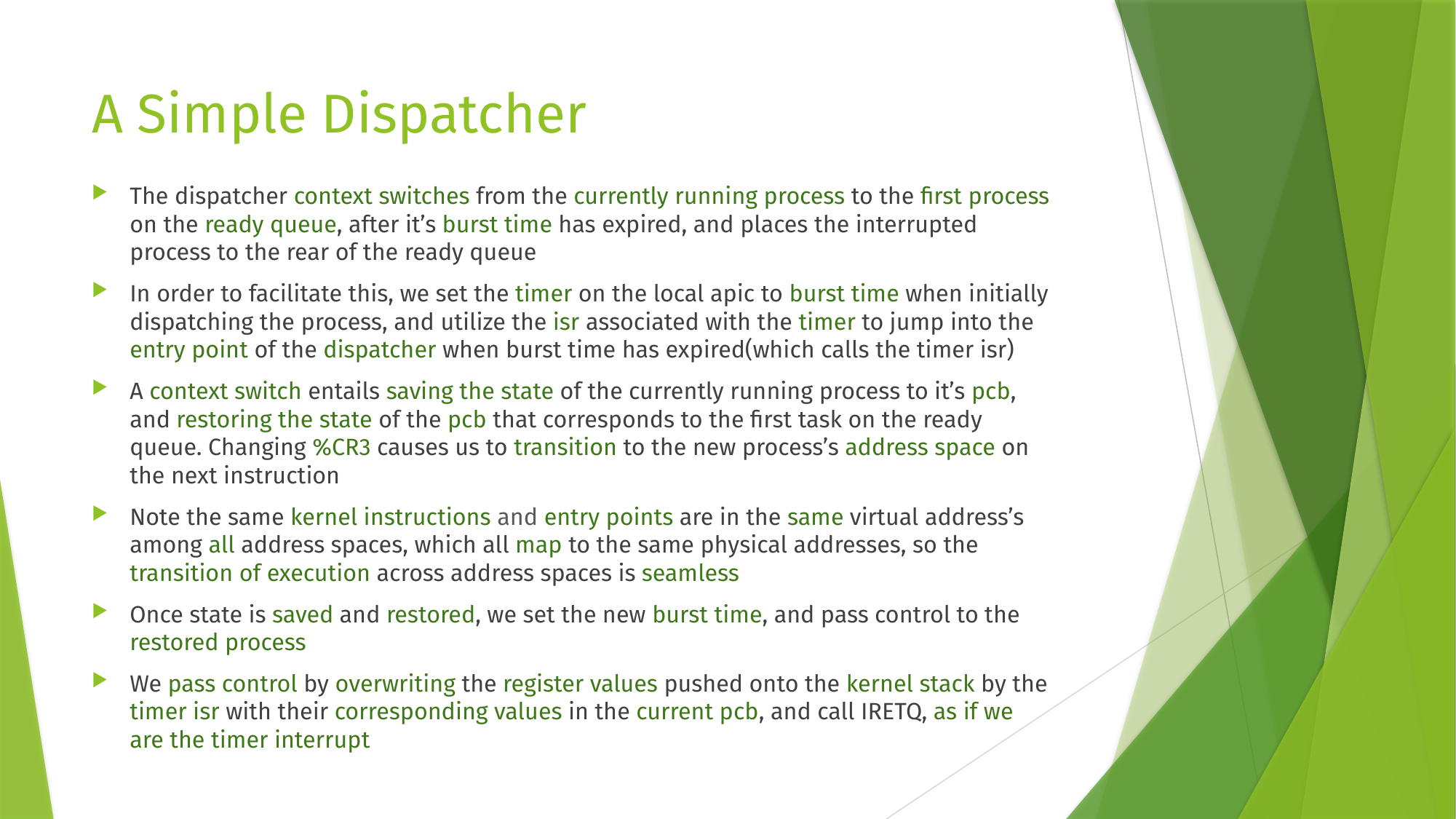

# A Simple Dispatcher
The dispatcher context switches from the currently running process to the first process on the ready queue, after it’s burst time has expired, and places the interrupted process to the rear of the ready queue
In order to facilitate this, we set the timer on the local apic to burst time when initially dispatching the process, and utilize the isr associated with the timer to jump into the entry point of the dispatcher when burst time has expired(which calls the timer isr)
A context switch entails saving the state of the currently running process to it’s pcb, and restoring the state of the pcb that corresponds to the first task on the ready queue. Changing %CR3 causes us to transition to the new process’s address space on the next instruction
Note the same kernel instructions and entry points are in the same virtual address’s among all address spaces, which all map to the same physical addresses, so the transition of execution across address spaces is seamless
Once state is saved and restored, we set the new burst time, and pass control to the restored process
We pass control by overwriting the register values pushed onto the kernel stack by the timer isr with their corresponding values in the current pcb, and call IRETQ, as if we are the timer interrupt